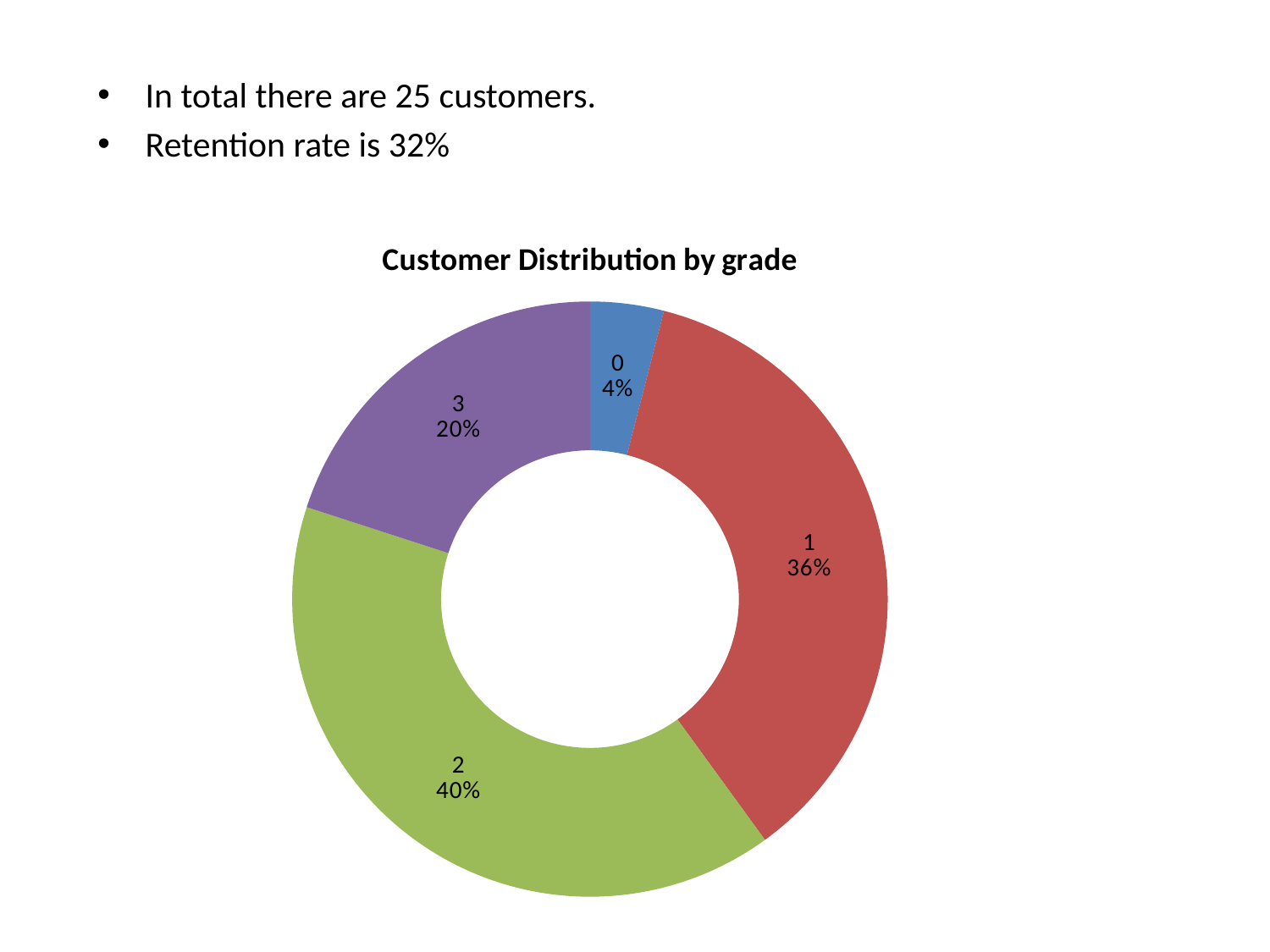

In total there are 25 customers.
Retention rate is 32%

### Chart: Customer Distribution by grade

| Category | count of customers |
|---|---|
| 0 | 1.0 |
| 1 | 9.0 |
| 2 | 10.0 |
| 3 | 5.0 |